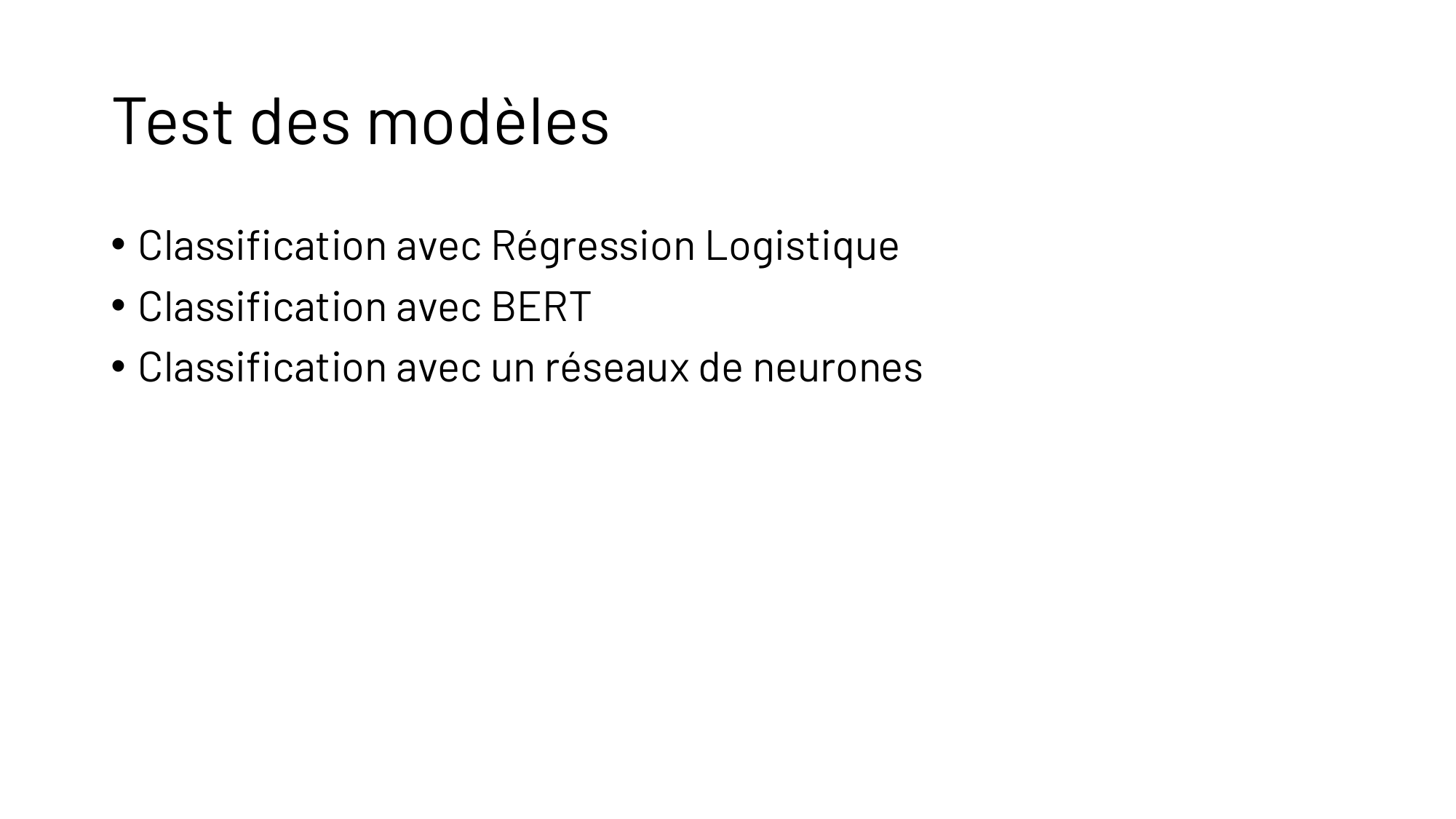

# Test des modèles
Classification avec Régression Logistique
Classification avec BERT
Classification avec un réseaux de neurones